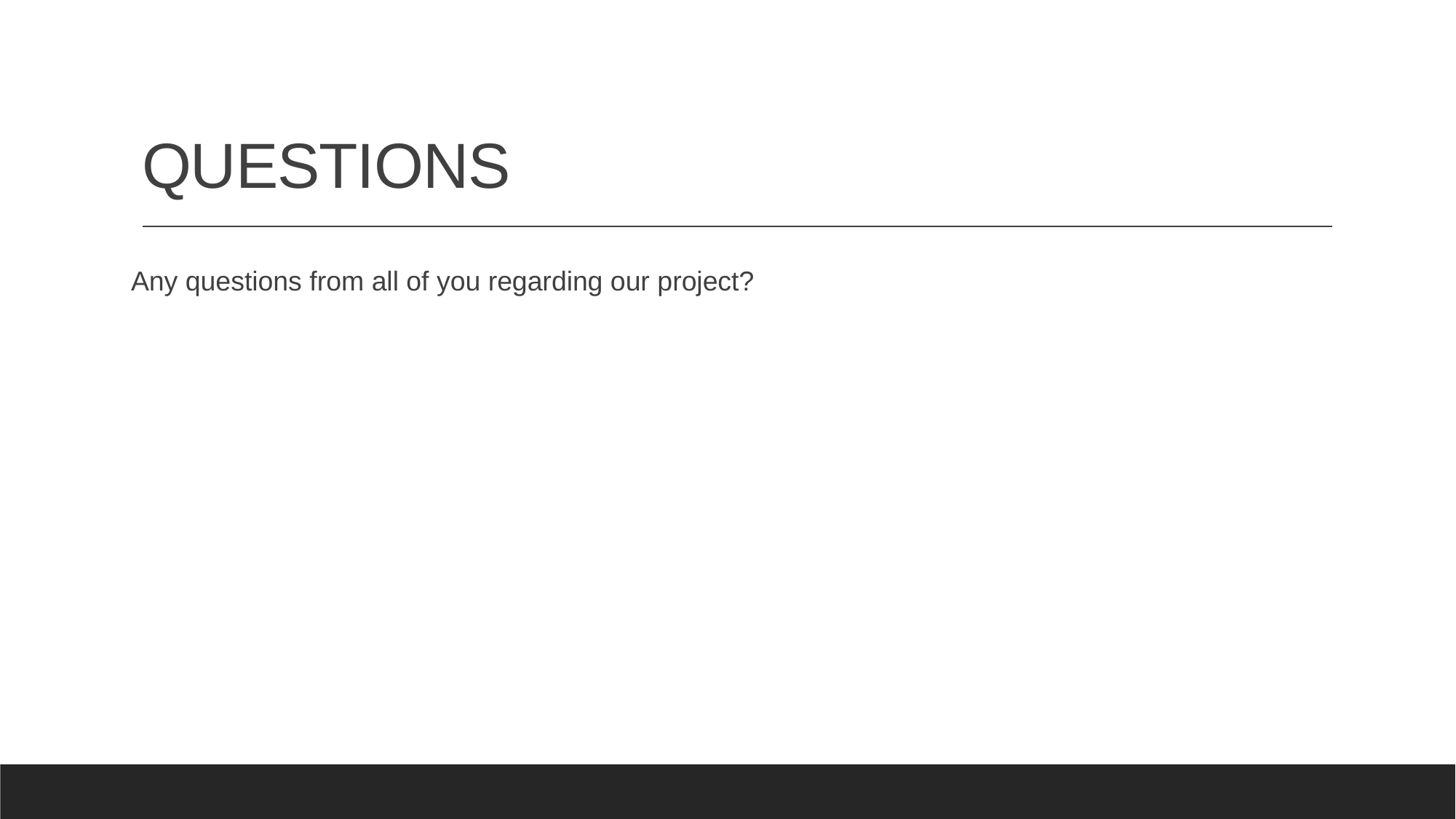

# QUESTIONS
Any questions from all of you regarding our project?